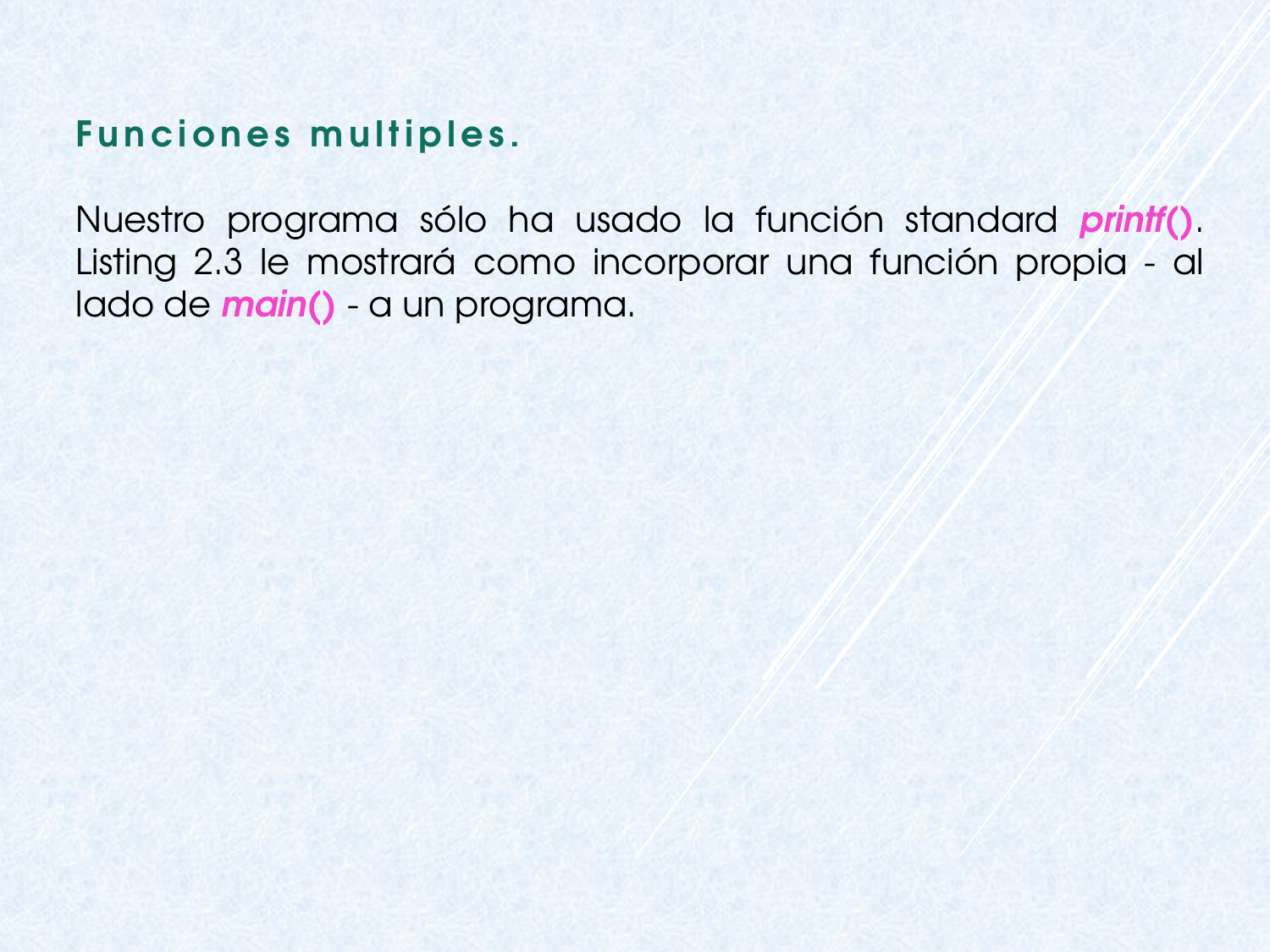

Funciones multiples.

Nuestro programa sólo ha usado la función standard printf(). Listing 2.3 le mostrará como incorporar una función propia - al lado de main() - a un programa.